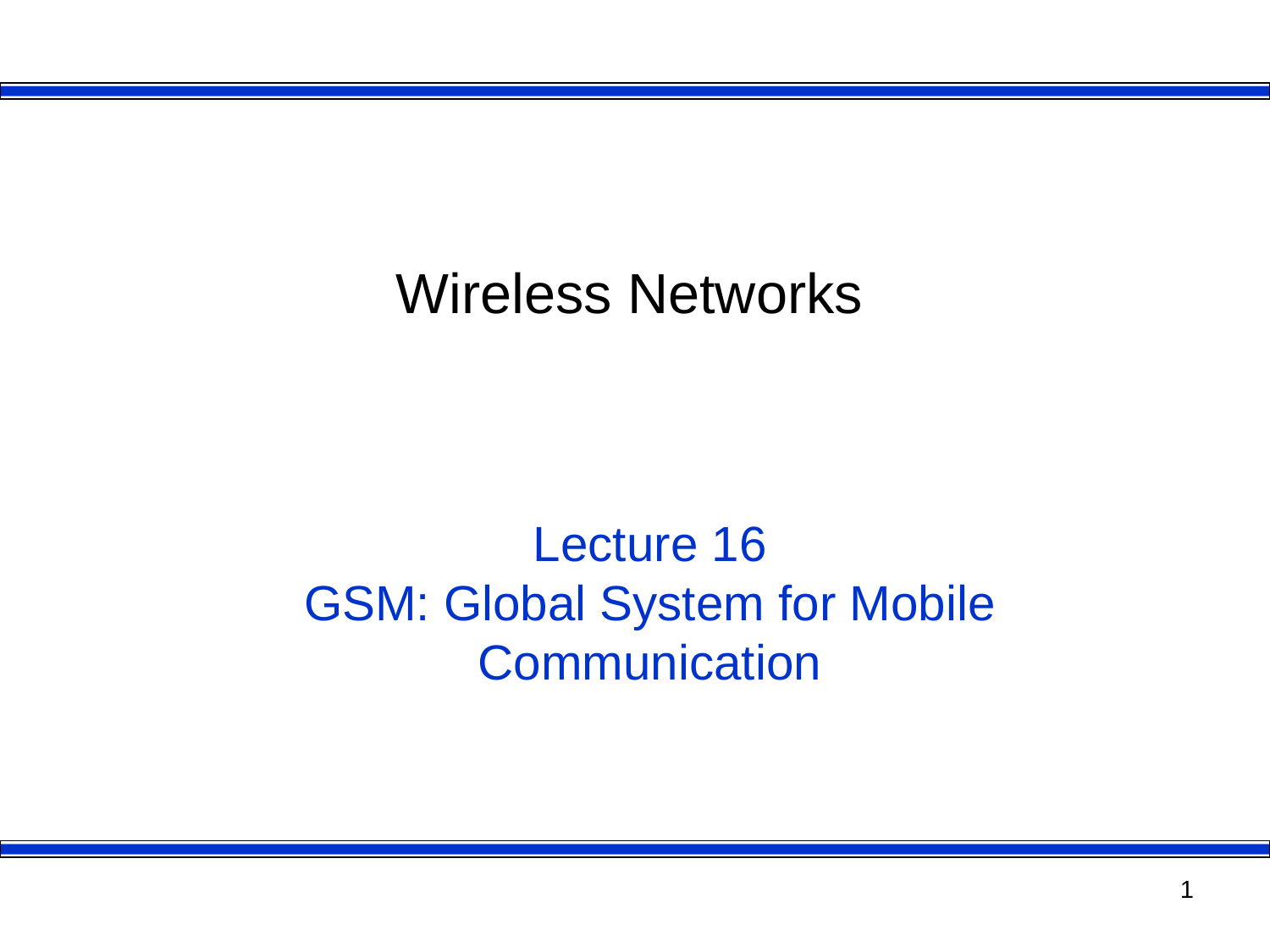

# Wireless Networks
Lecture 16
GSM: Global System for Mobile Communication

1